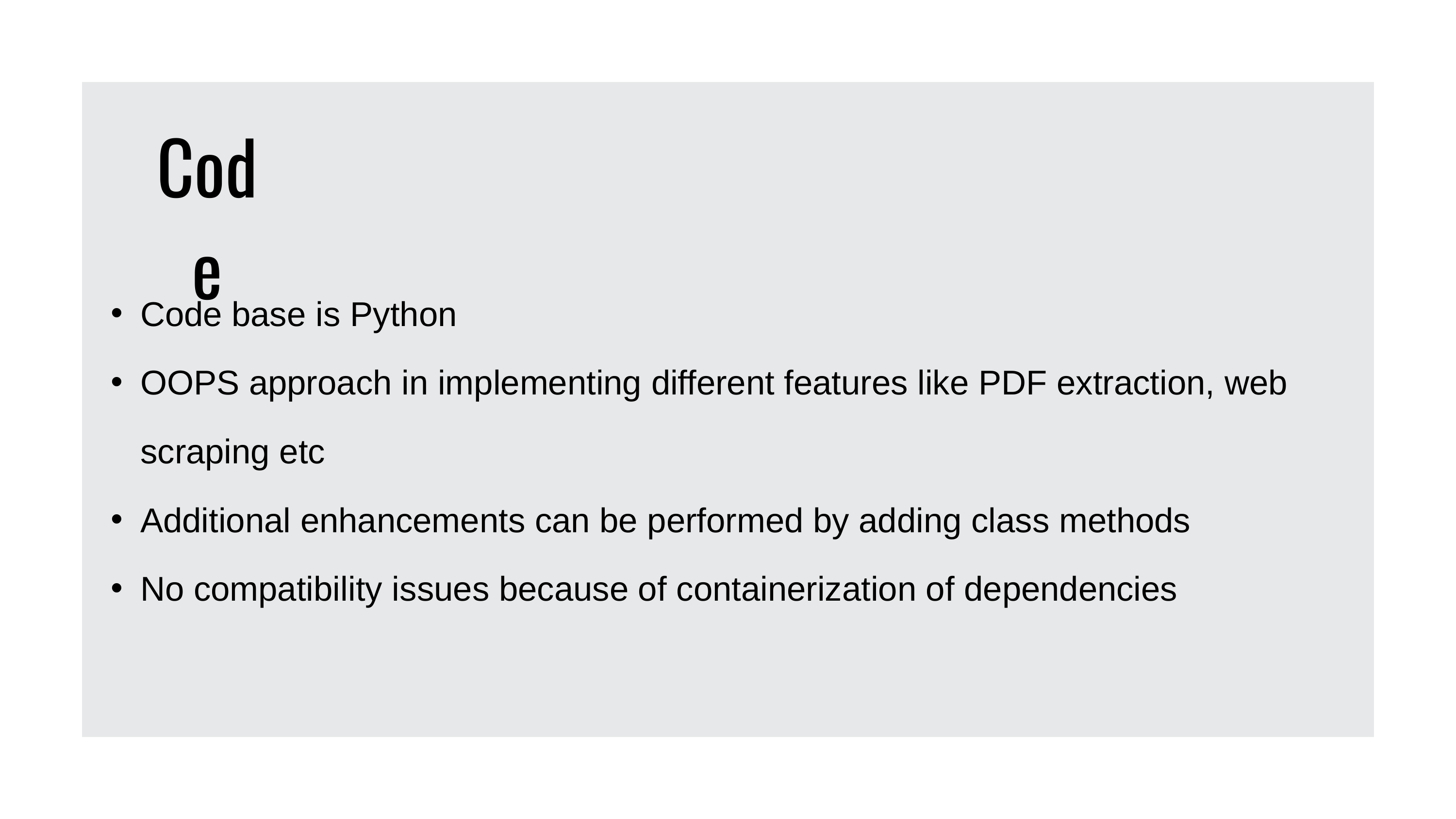

Code
Code base is Python
OOPS approach in implementing different features like PDF extraction, web scraping etc
Additional enhancements can be performed by adding class methods
No compatibility issues because of containerization of dependencies